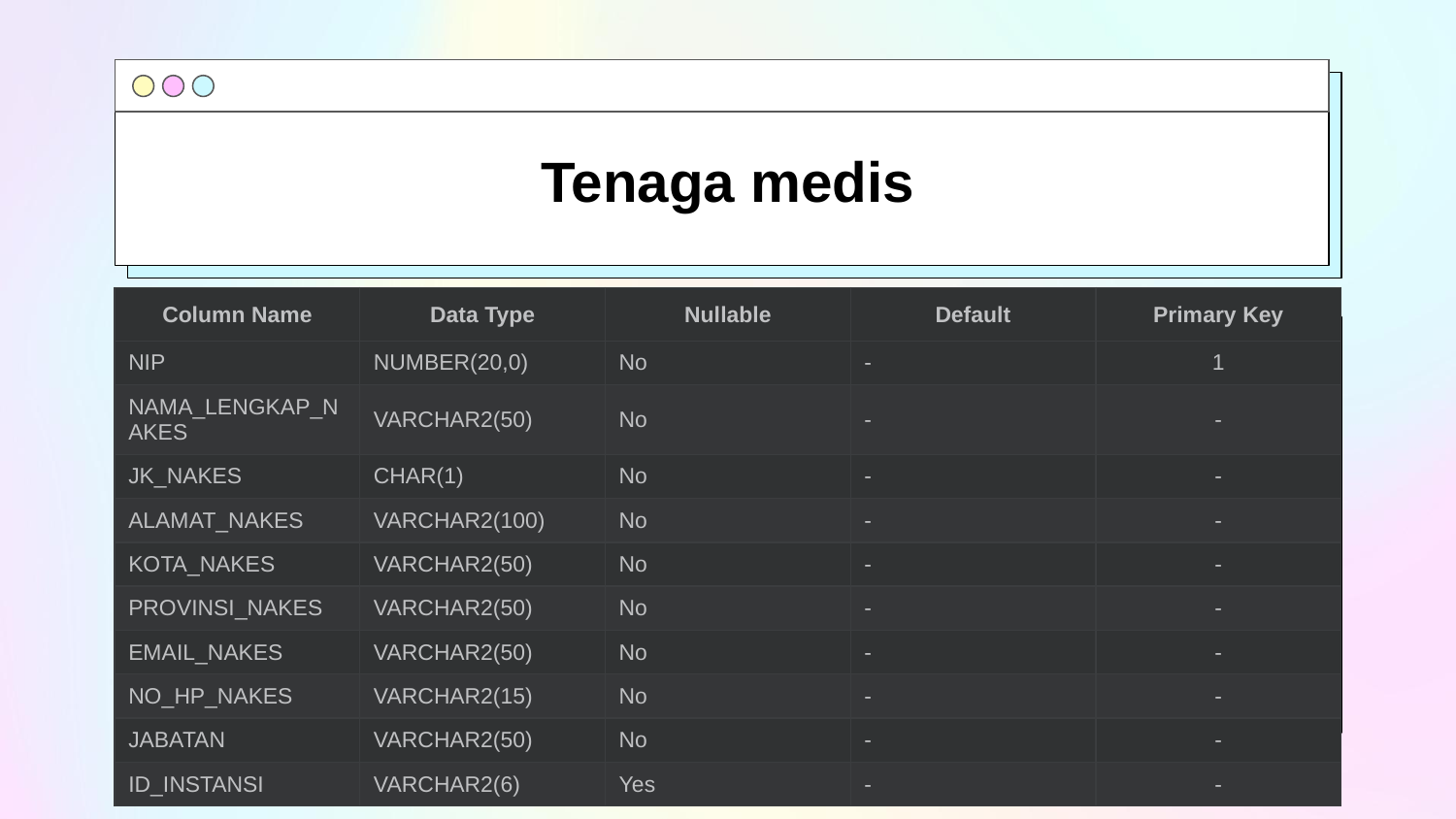

# Tenaga medis
| Column Name | Data Type | Nullable | Default | Primary Key |
| --- | --- | --- | --- | --- |
| NIP | NUMBER(20,0) | No | - | 1 |
| NAMA\_LENGKAP\_NAKES | VARCHAR2(50) | No | - | - |
| JK\_NAKES | CHAR(1) | No | - | - |
| ALAMAT\_NAKES | VARCHAR2(100) | No | - | - |
| KOTA\_NAKES | VARCHAR2(50) | No | - | - |
| PROVINSI\_NAKES | VARCHAR2(50) | No | - | - |
| EMAIL\_NAKES | VARCHAR2(50) | No | - | - |
| NO\_HP\_NAKES | VARCHAR2(15) | No | - | - |
| JABATAN | VARCHAR2(50) | No | - | - |
| ID\_INSTANSI | VARCHAR2(6) | Yes | - | - |